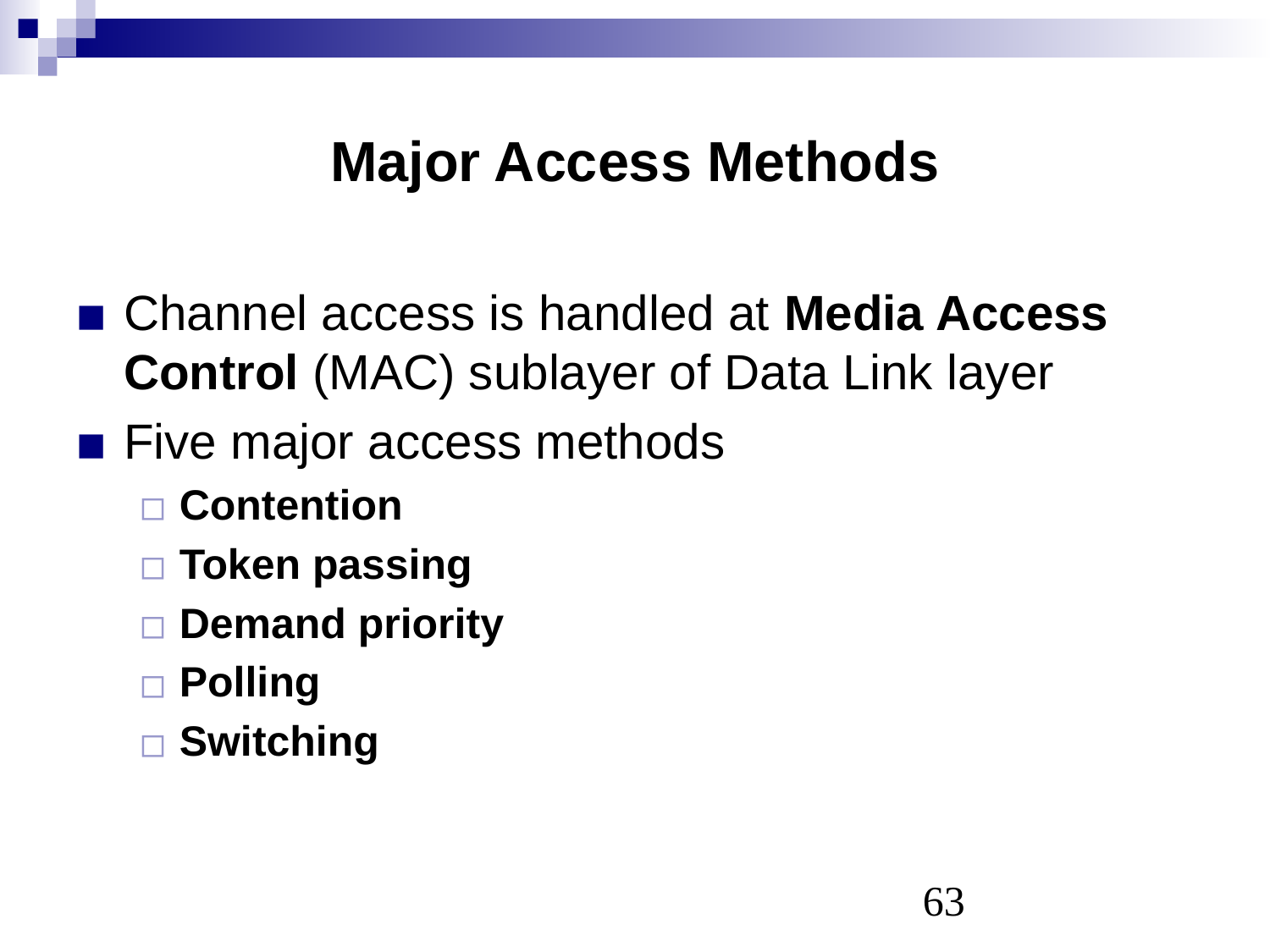

# Major Access Methods
Channel access is handled at Media Access Control (MAC) sublayer of Data Link layer
Five major access methods
Contention
Token passing
Demand priority
Polling
Switching
63